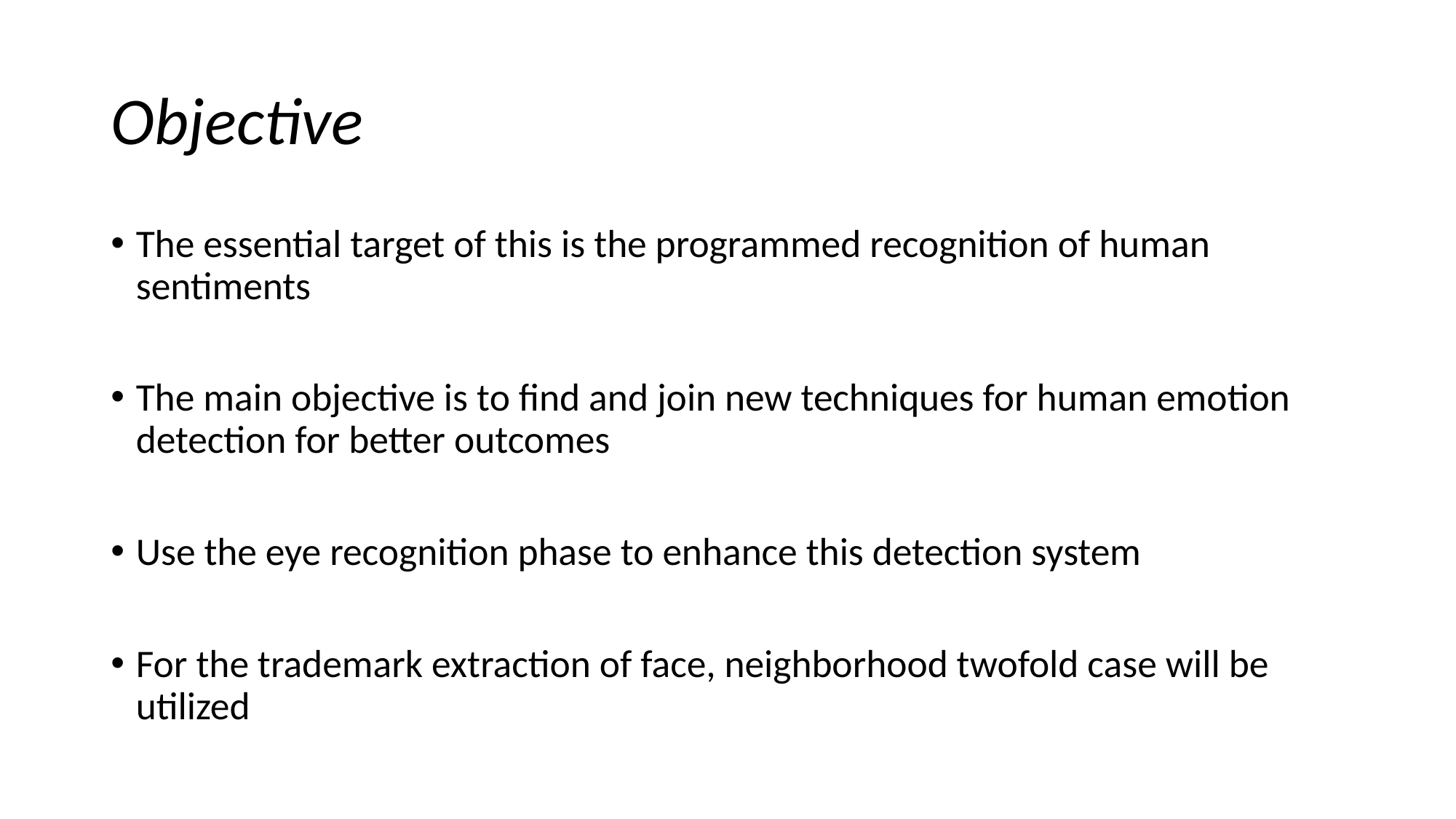

# Objective
The essential target of this is the programmed recognition of human sentiments

The main objective is to find and join new techniques for human emotion detection for better outcomes

Use the eye recognition phase to enhance this detection system

For the trademark extraction of face, neighborhood twofold case will be utilized